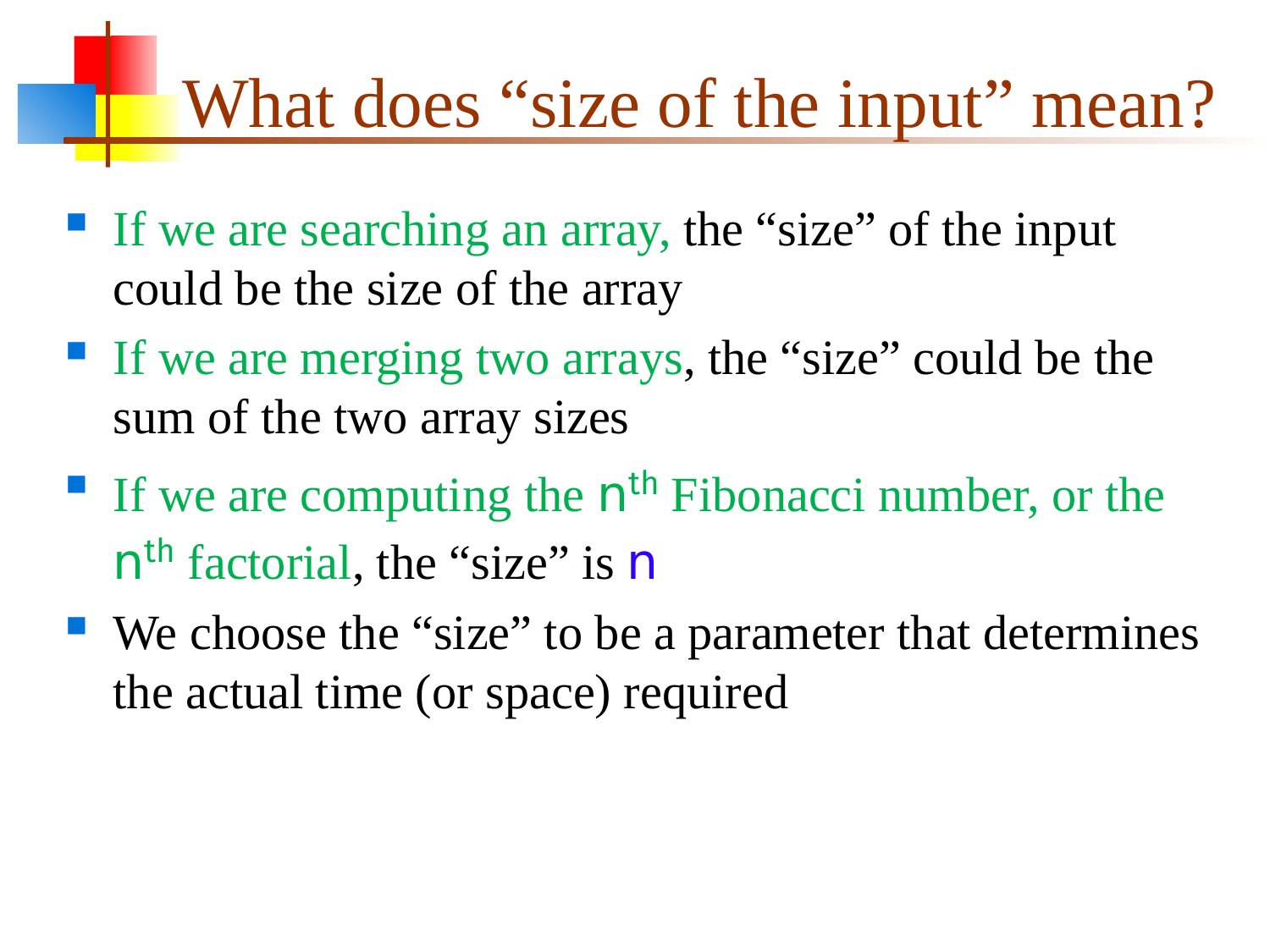

# What does “size of the input” mean?
If we are searching an array, the “size” of the input could be the size of the array
If we are merging two arrays, the “size” could be the sum of the two array sizes
If we are computing the nth Fibonacci number, or the nth factorial, the “size” is n
We choose the “size” to be a parameter that determines the actual time (or space) required